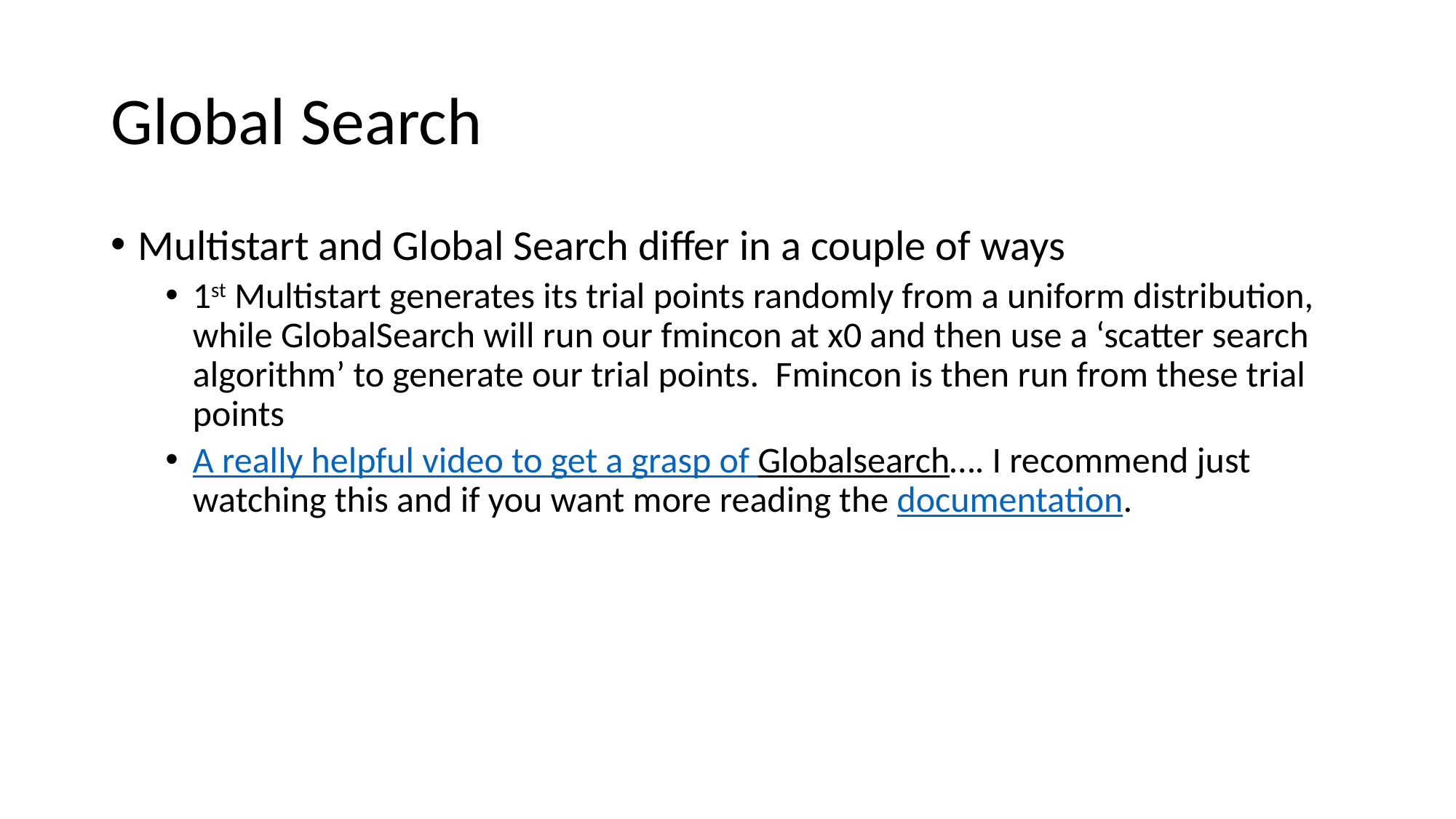

# Global Search
Multistart and Global Search differ in a couple of ways
1st Multistart generates its trial points randomly from a uniform distribution, while GlobalSearch will run our fmincon at x0 and then use a ‘scatter search algorithm’ to generate our trial points.  Fmincon is then run from these trial points
A really helpful video to get a grasp of Globalsearch…. I recommend just watching this and if you want more reading the documentation.